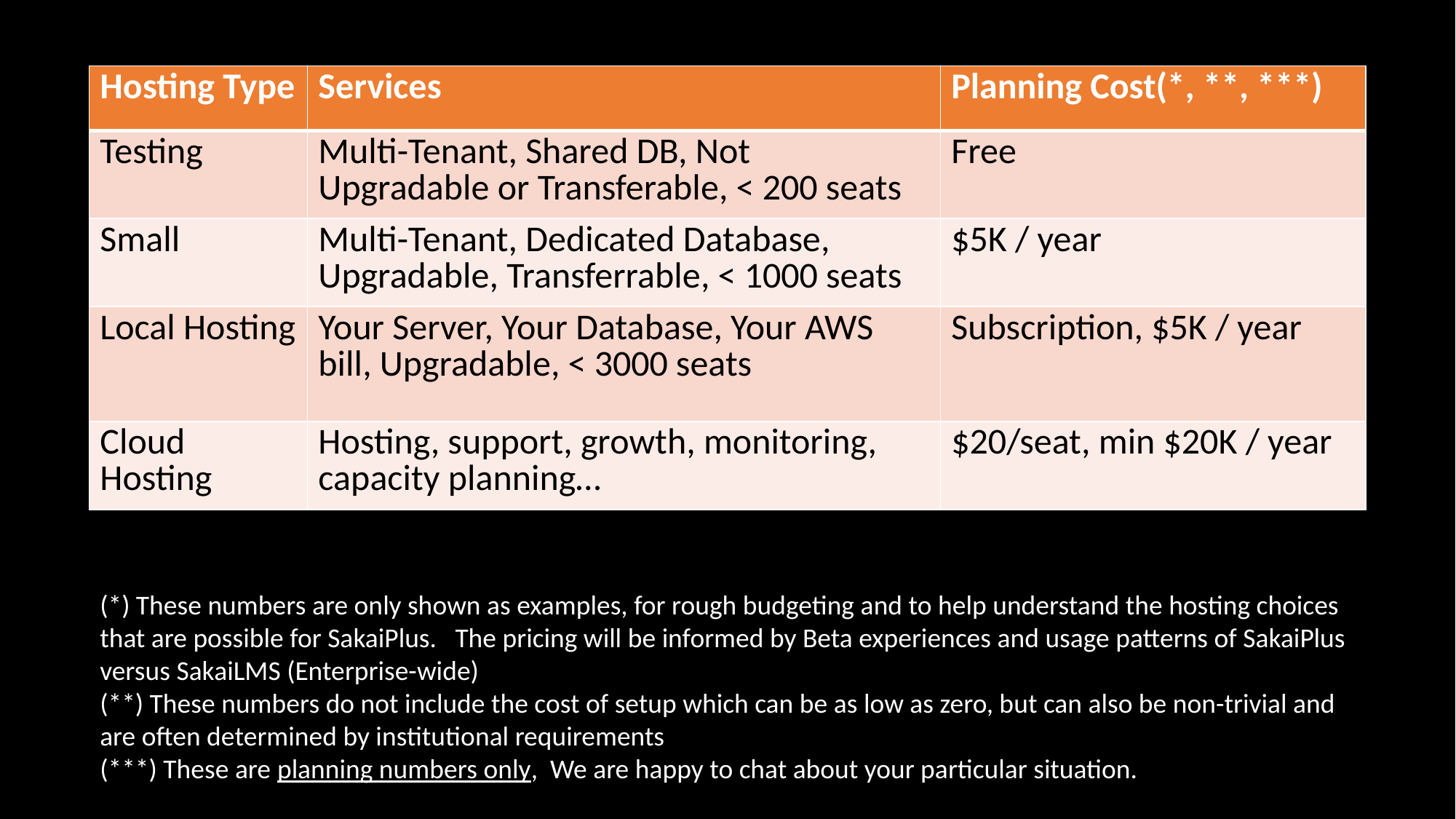

| Hosting Type | Services | Planning Cost(\*, \*\*, \*\*\*) |
| --- | --- | --- |
| Testing | Multi-Tenant, Shared DB, Not Upgradable or Transferable, < 200 seats | Free |
| Small | Multi-Tenant, Dedicated Database, Upgradable, Transferrable, < 1000 seats | $5K / year |
| Local Hosting | Your Server, Your Database, Your AWS bill, Upgradable, < 3000 seats | Subscription, $5K / year |
| Cloud Hosting | Hosting, support, growth, monitoring, capacity planning… | $20/seat, min $20K / year |
(*) These numbers are only shown as examples, for rough budgeting and to help understand the hosting choices that are possible for SakaiPlus.   The pricing will be informed by Beta experiences and usage patterns of SakaiPlus versus SakaiLMS (Enterprise-wide)
(**) These numbers do not include the cost of setup which can be as low as zero, but can also be non-trivial and are often determined by institutional requirements
(***) These are planning numbers only,  We are happy to chat about your particular situation.